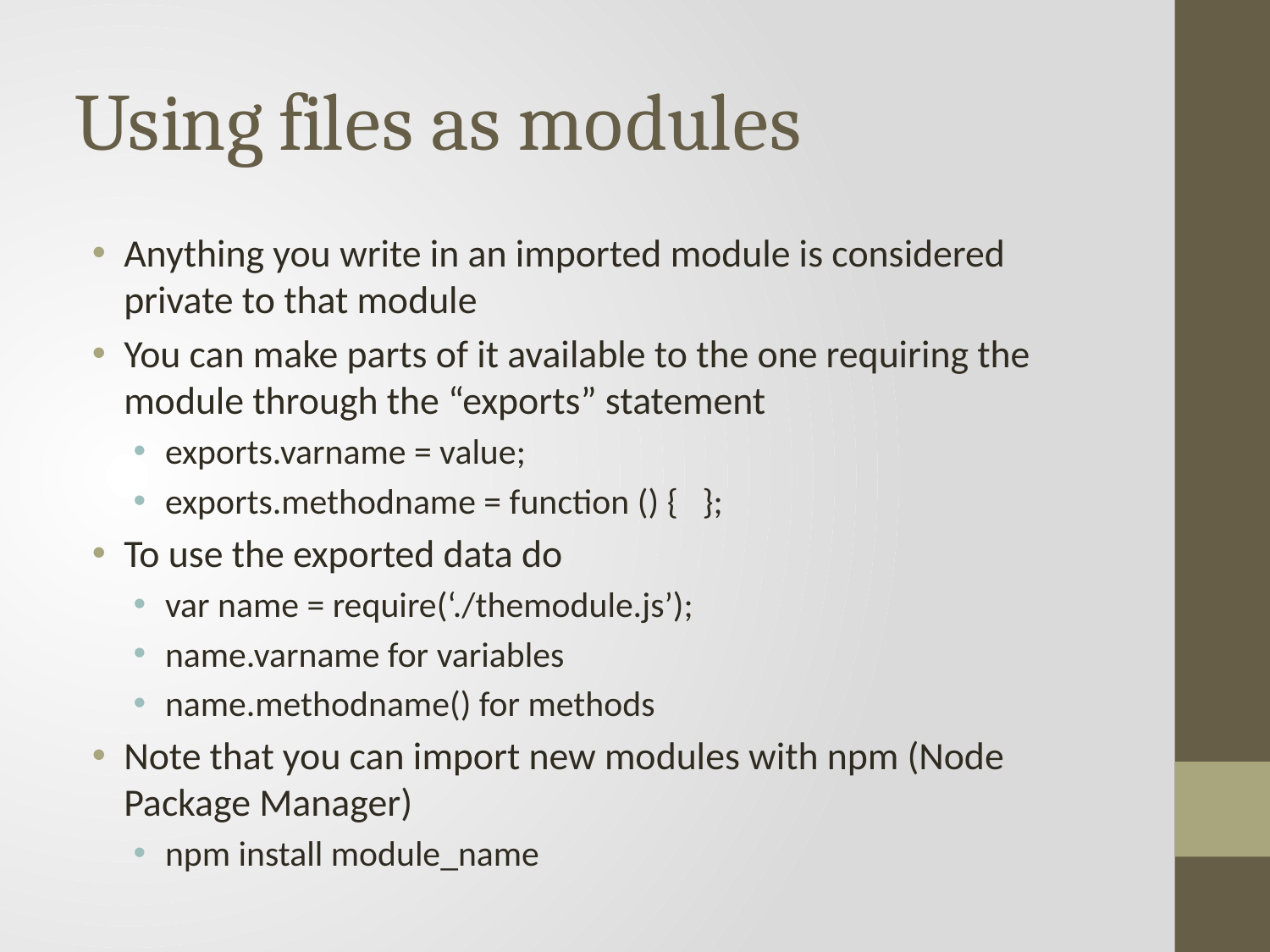

# Using files as modules
Anything you write in an imported module is considered private to that module
You can make parts of it available to the one requiring the module through the “exports” statement
exports.varname = value;
exports.methodname = function () {   };
To use the exported data do
var name = require(‘./themodule.js’);
name.varname for variables
name.methodname() for methods
Note that you can import new modules with npm (Node Package Manager)
npm install module_name